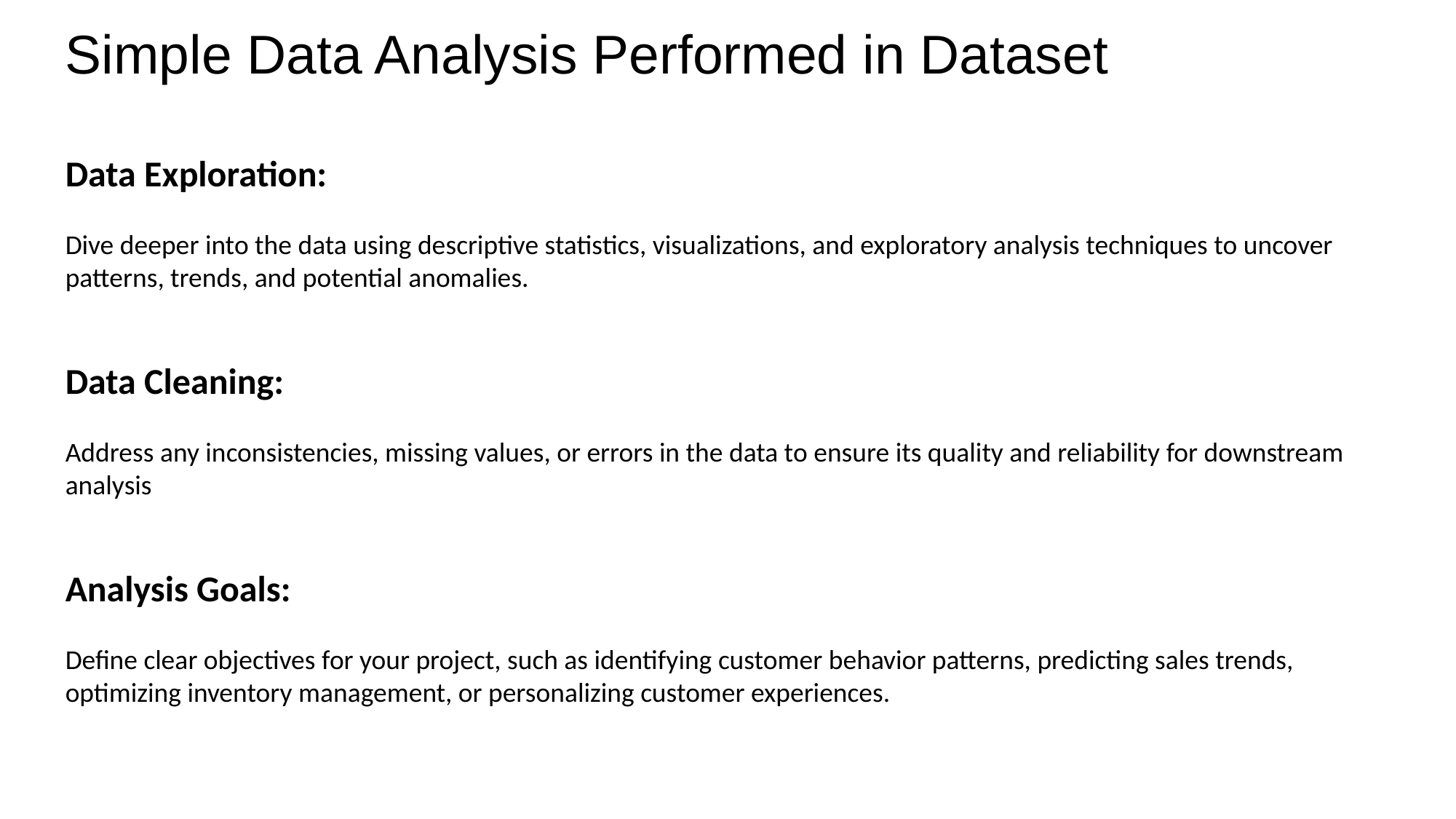

Simple Data Analysis Performed in Dataset

Data Exploration:

Dive deeper into the data using descriptive statistics, visualizations, and exploratory analysis techniques to uncover patterns, trends, and potential anomalies.

Data Cleaning:

Address any inconsistencies, missing values, or errors in the data to ensure its quality and reliability for downstream analysis

Analysis Goals:

Define clear objectives for your project, such as identifying customer behavior patterns, predicting sales trends, optimizing inventory management, or personalizing customer experiences.